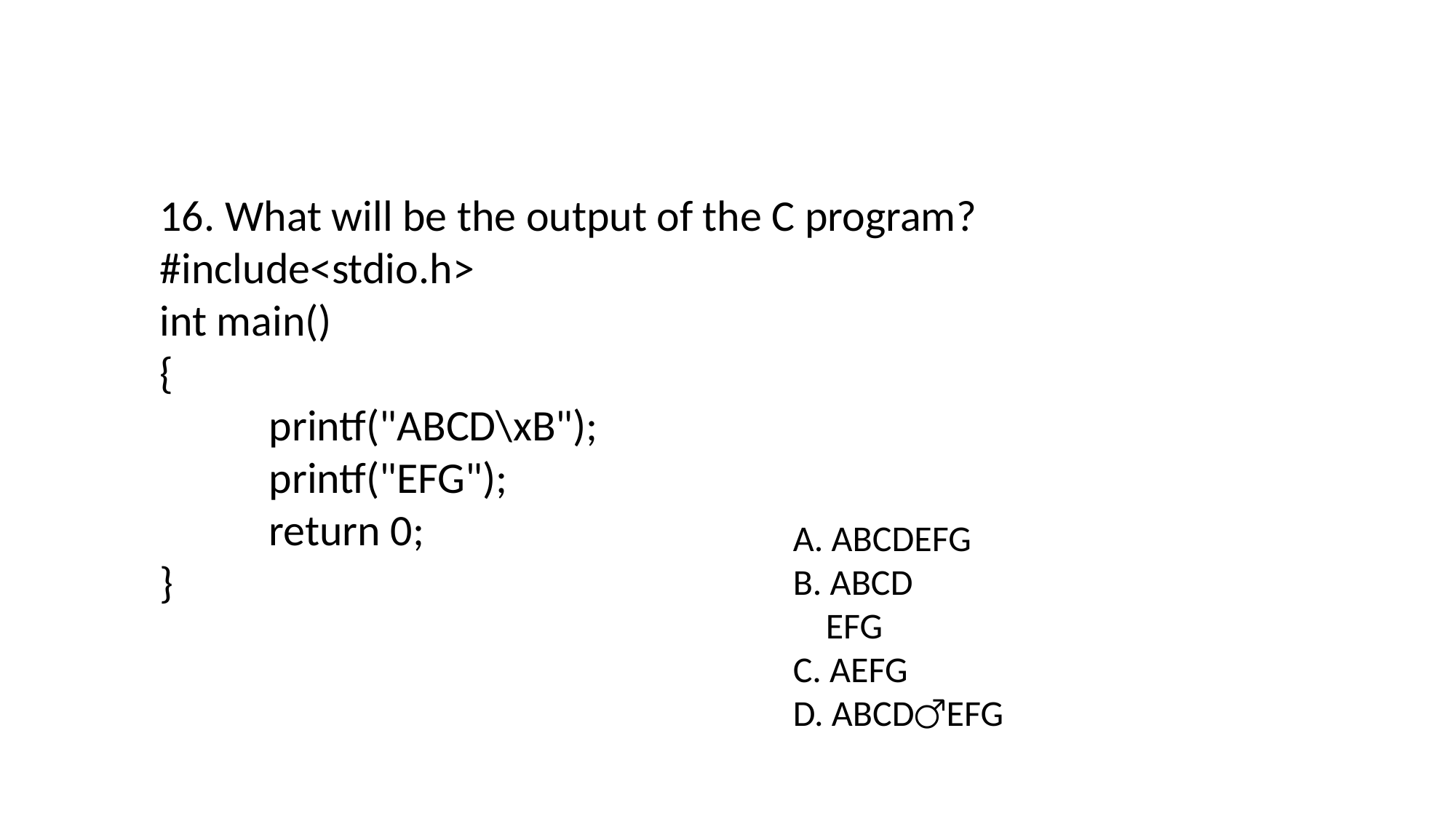

16. What will be the output of the C program?
#include<stdio.h>
int main()
{
	printf("ABCD\xB");
	printf("EFG");
	return 0;
}
A. ABCDEFG
B. ABCD
    EFG
C. AEFG
D. ABCD♂EFG